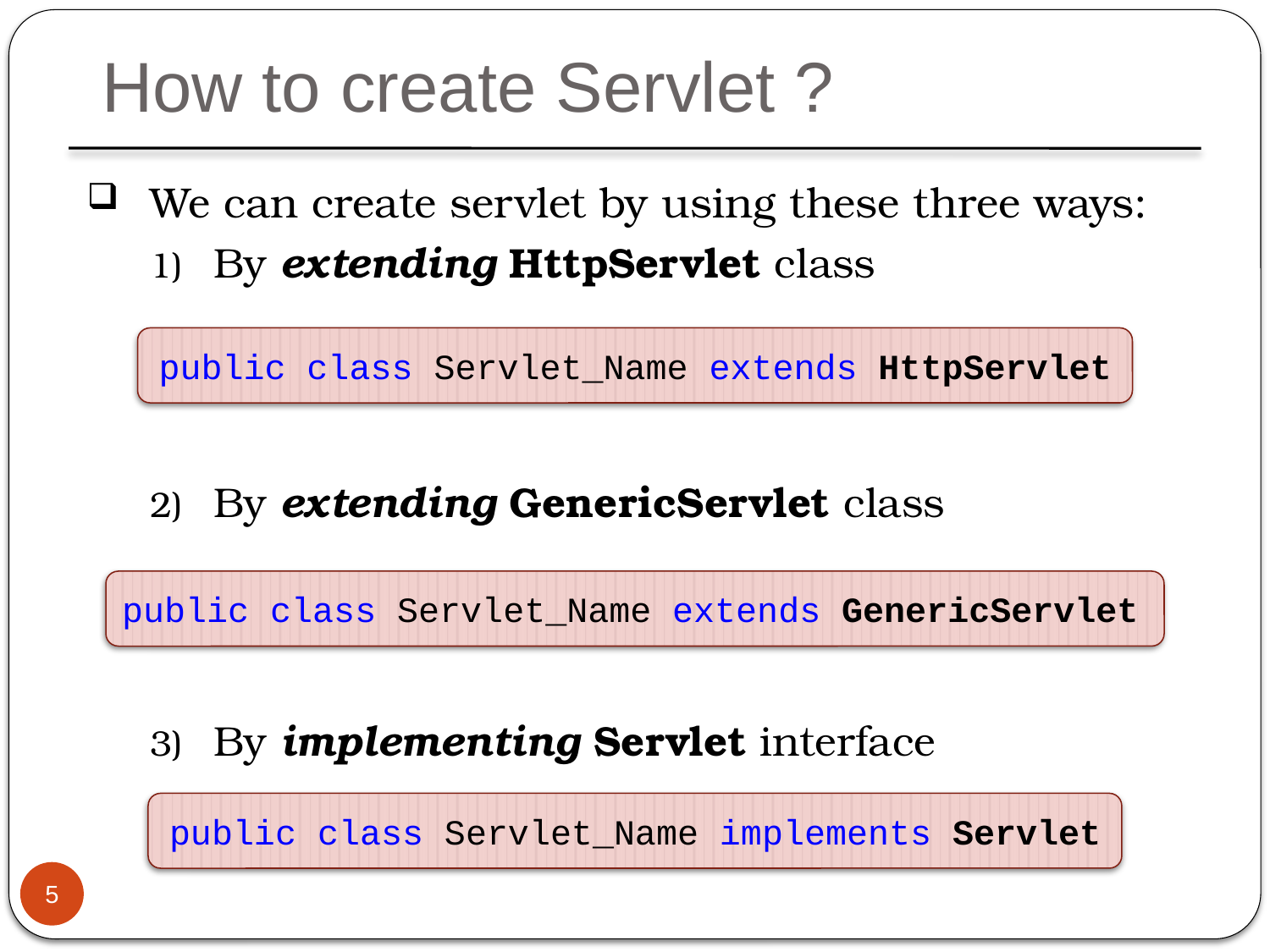

How to create Servlet ?
We can create servlet by using these three ways:
By extending HttpServlet class

By extending GenericServlet class

By implementing Servlet interface
public class Servlet_Name extends HttpServlet
public class Servlet_Name extends GenericServlet
public class Servlet_Name implements Servlet
5